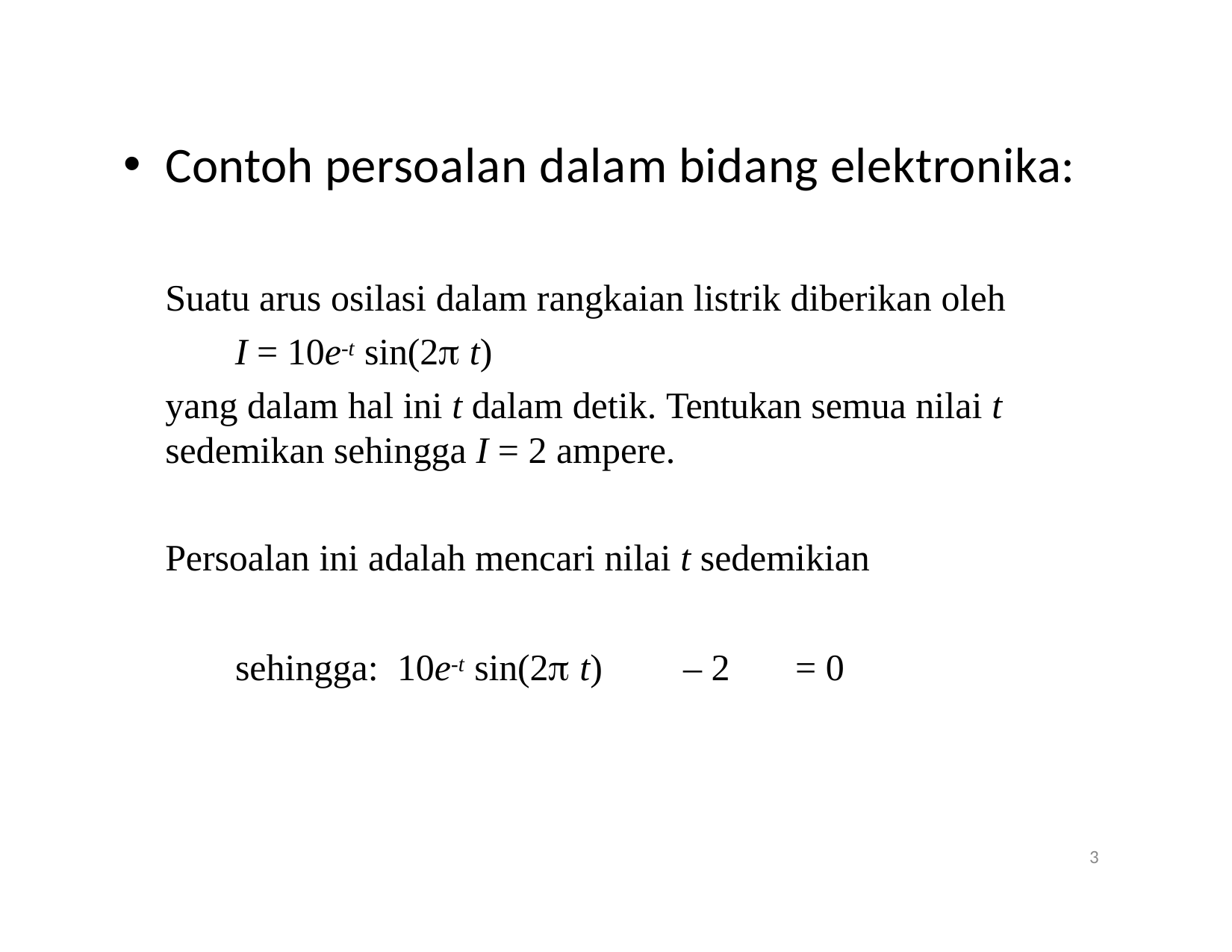

Contoh persoalan dalam bidang elektronika:

Suatu arus osilasi dalam rangkaian listrik diberikan oleh
I = 10e-t sin(2π t)
yang dalam hal ini t dalam detik. Tentukan semua nilai t
sedemikan sehingga I = 2 ampere.
Persoalan ini adalah mencari nilai t sedemikian sehingga:  10e-t sin(2π t)	– 2	= 0
3